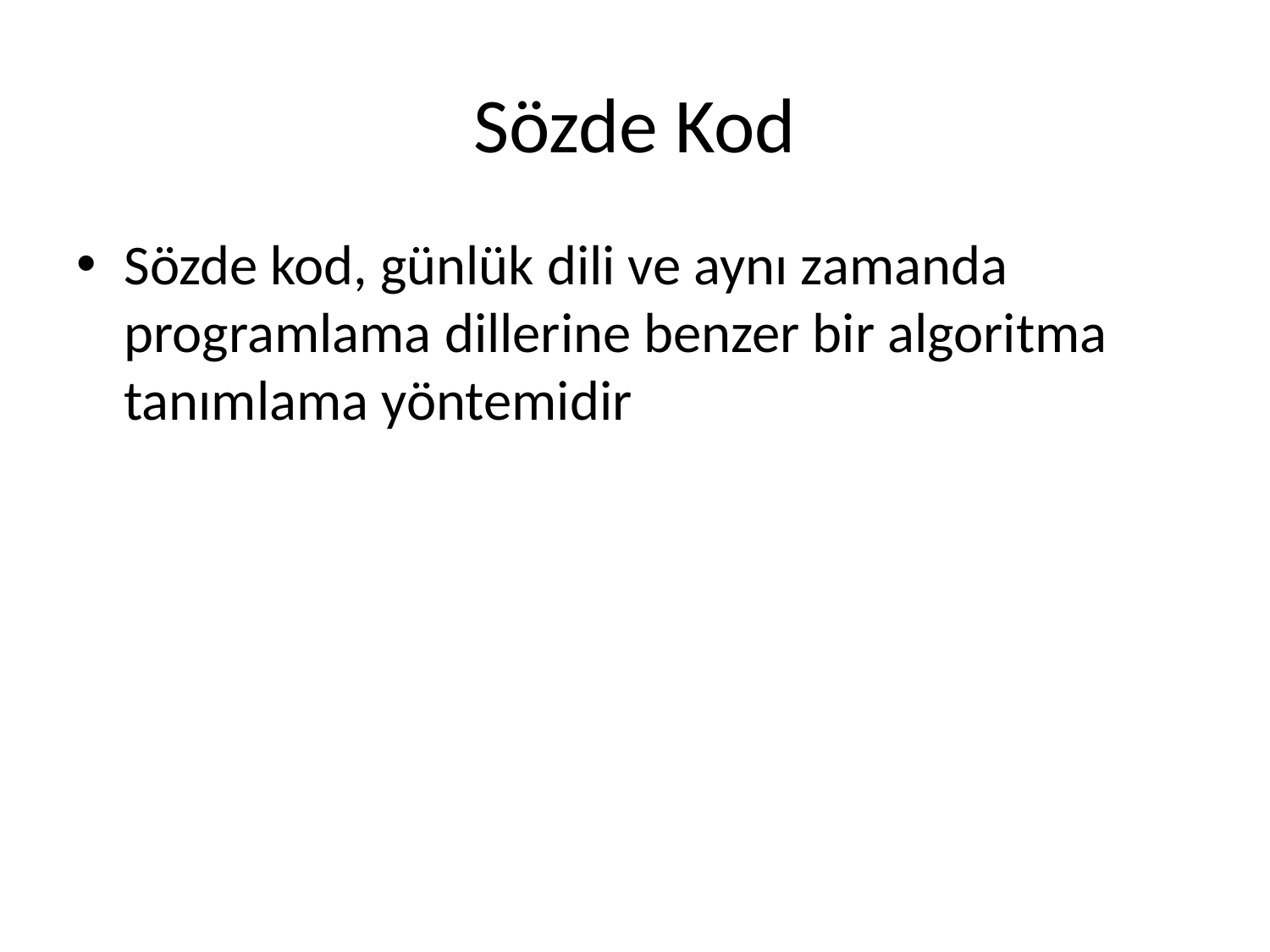

# Sözde Kod
Sözde kod, günlük dili ve aynı zamanda programlama dillerine benzer bir algoritma tanımlama yöntemidir